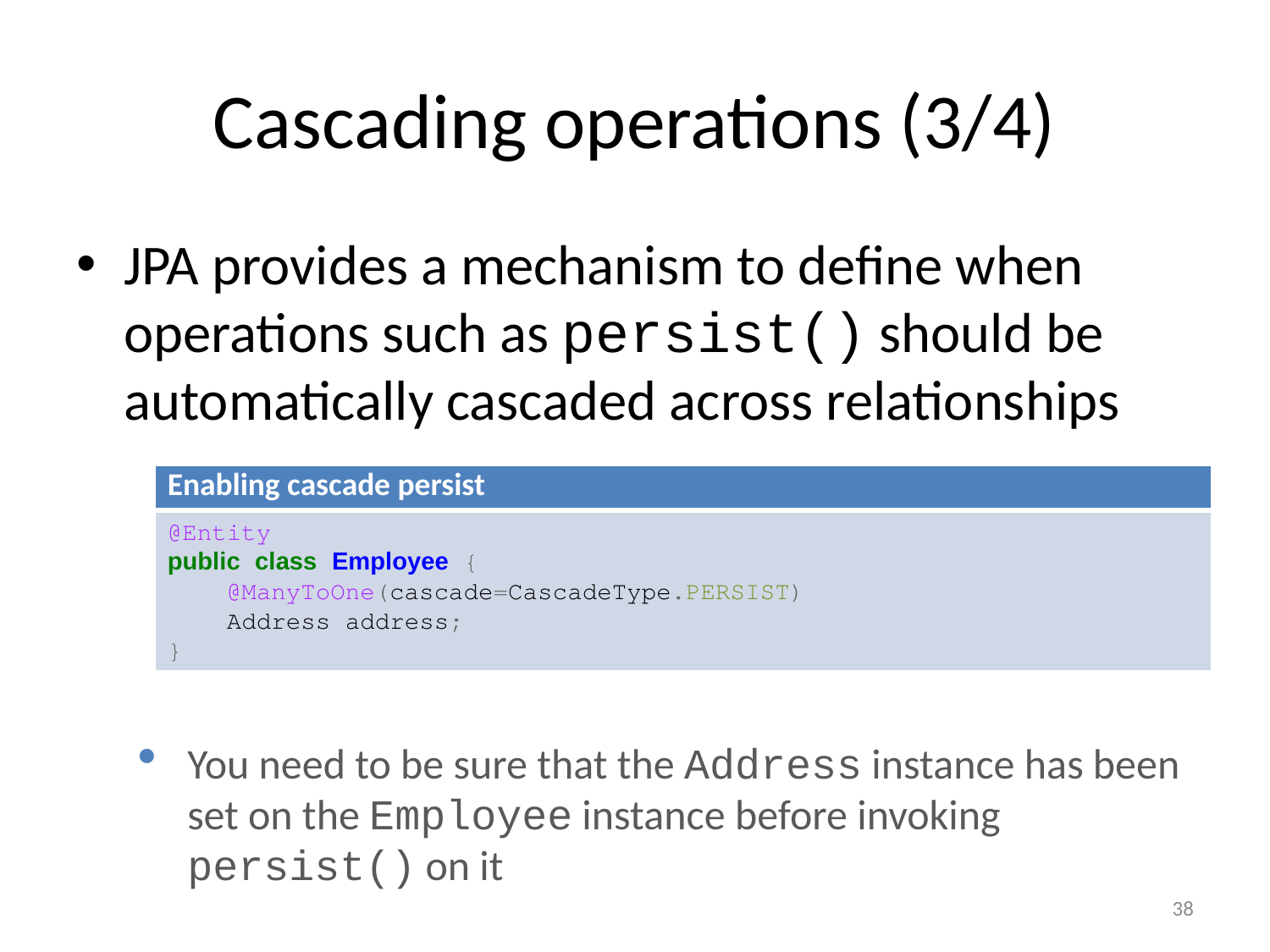

# Cascading operations (3/4)
JPA provides a mechanism to define when operations such as persist() should be automatically cascaded across relationships
| Enabling cascade persist |
| --- |
| @Entity public class Employee { @ManyToOne(cascade=CascadeType.PERSIST) Address address; } |
You need to be sure that the Address instance has been set on the Employee instance before invoking persist() on it
38